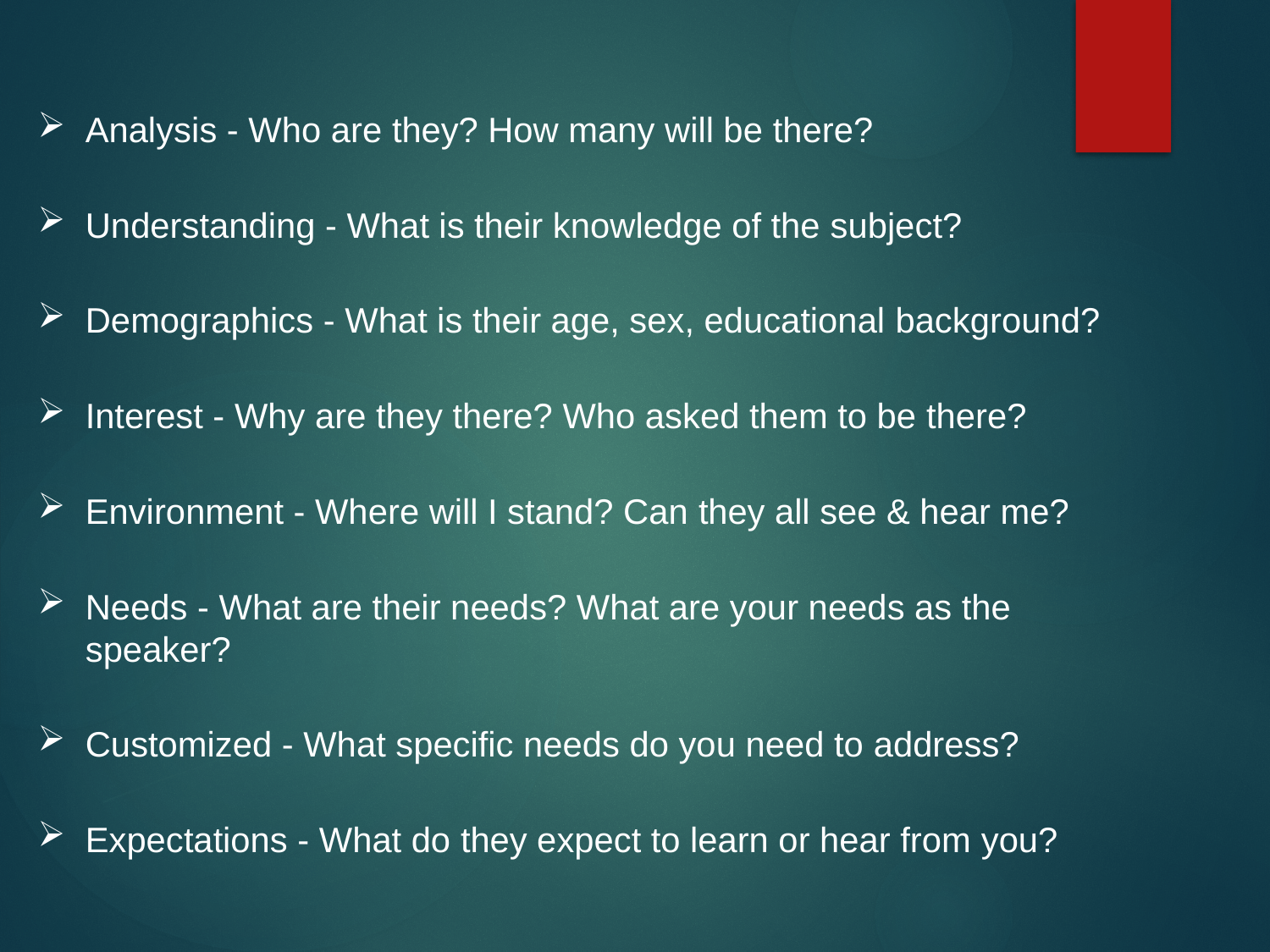

Analysis - Who are they? How many will be there?

Understanding - What is their knowledge of the subject?

Demographics - What is their age, sex, educational background?

Interest - Why are they there? Who asked them to be there?

Environment - Where will I stand? Can they all see & hear me?

Needs - What are their needs? What are your needs as the speaker?

Customized - What specific needs do you need to address?

Expectations - What do they expect to learn or hear from you?